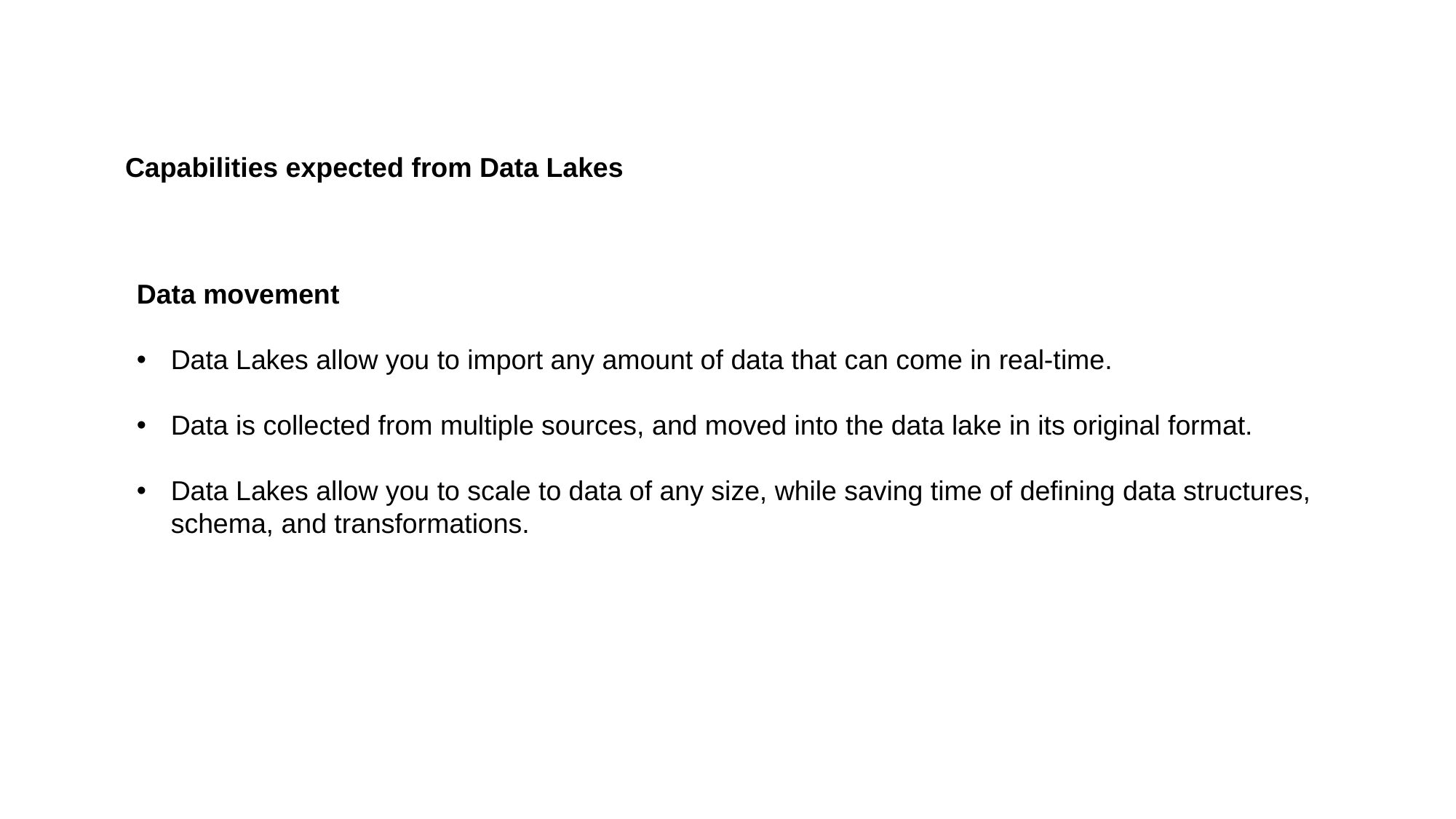

Capabilities expected from Data Lakes
Data movement

Data Lakes allow you to import any amount of data that can come in real-time.

Data is collected from multiple sources, and moved into the data lake in its original format.

Data Lakes allow you to scale to data of any size, while saving time of defining data structures, schema, and transformations.